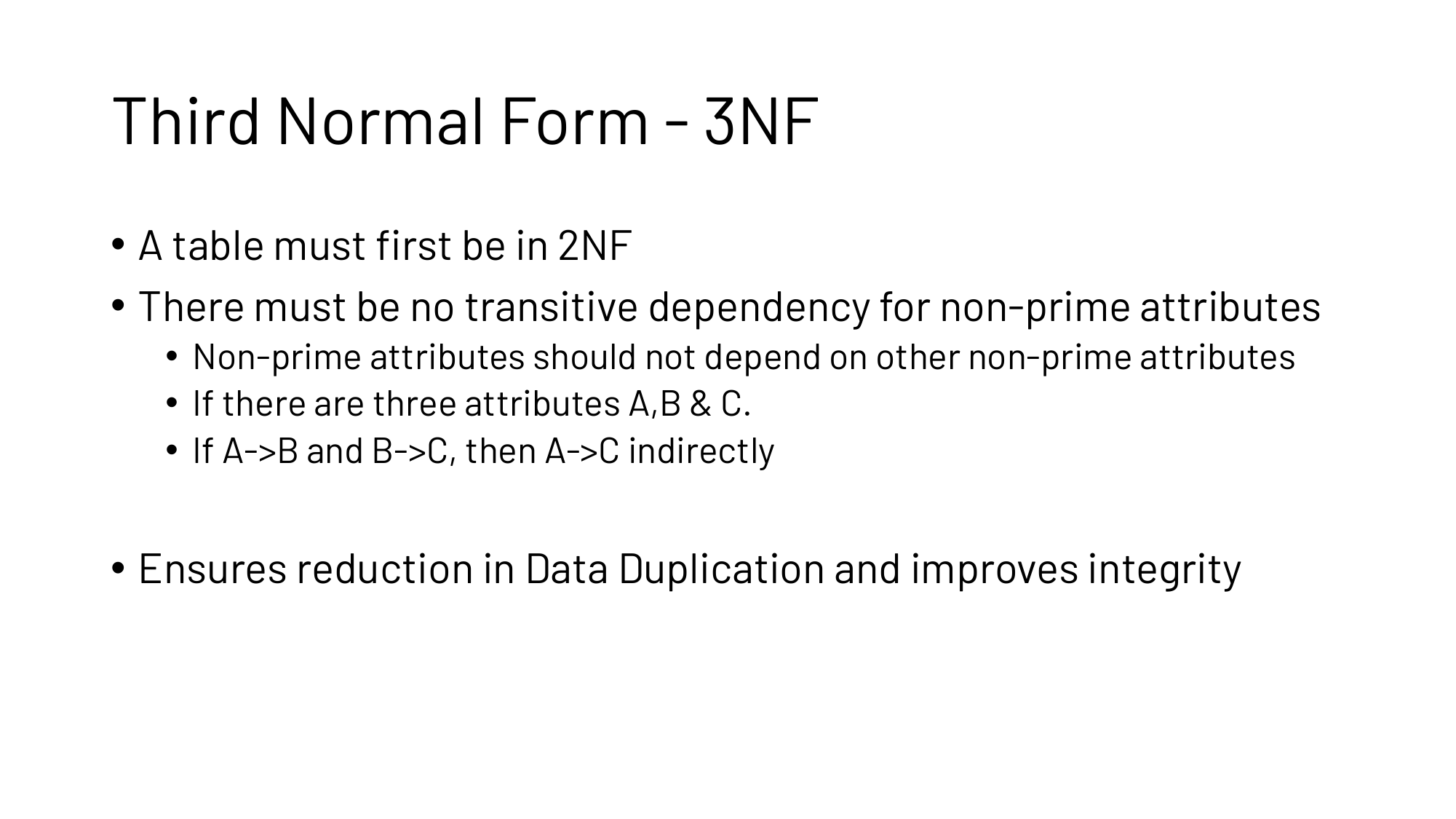

# Third Normal Form - 3NF
A table must first be in 2NF
There must be no transitive dependency for non-prime attributes
Non-prime attributes should not depend on other non-prime attributes
If there are three attributes A,B & C.
If A->B and B->C, then A->C indirectly

Ensures reduction in Data Duplication and improves integrity